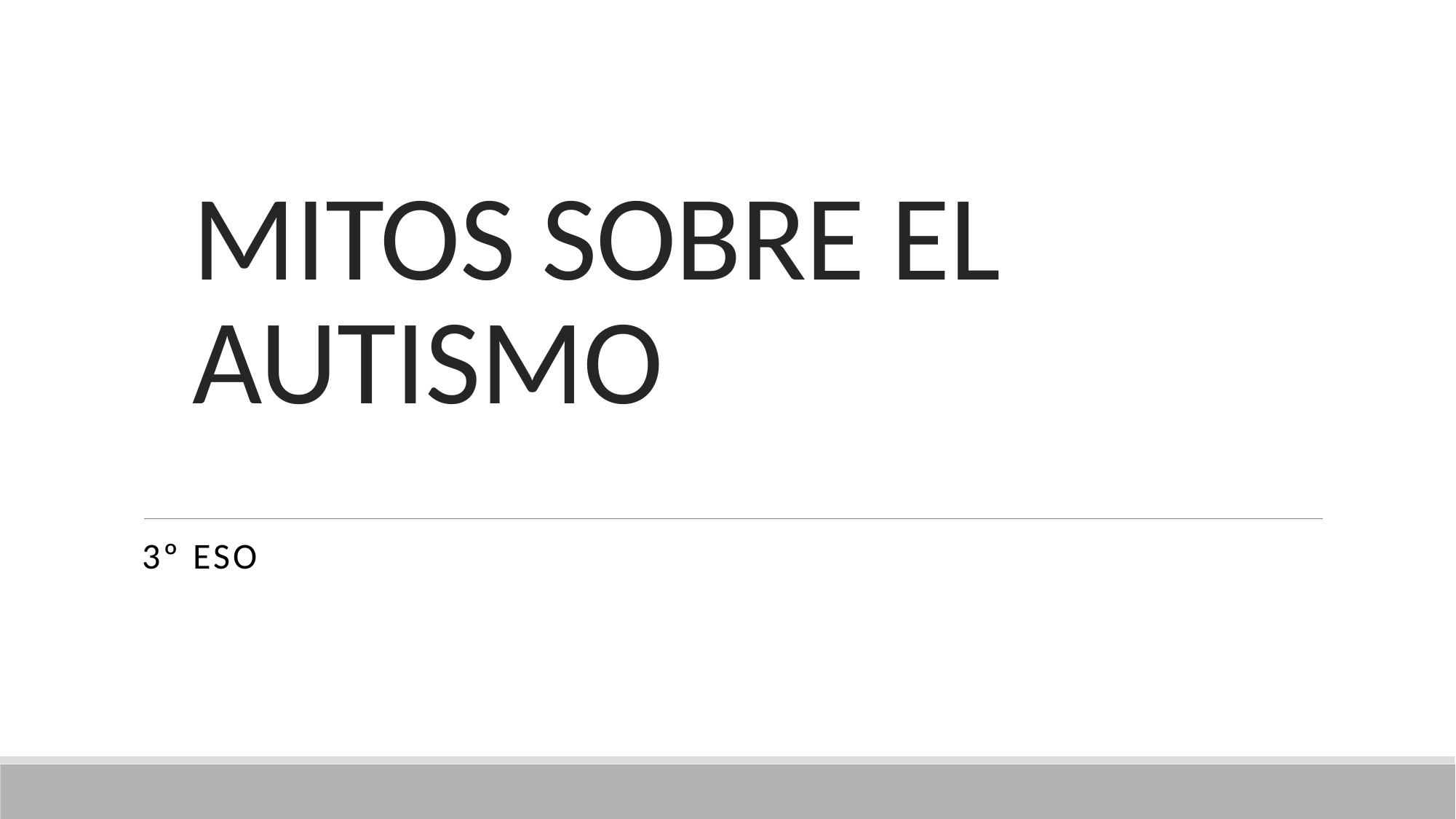

# MITOS SOBRE EL AUTISMO
3º ESO